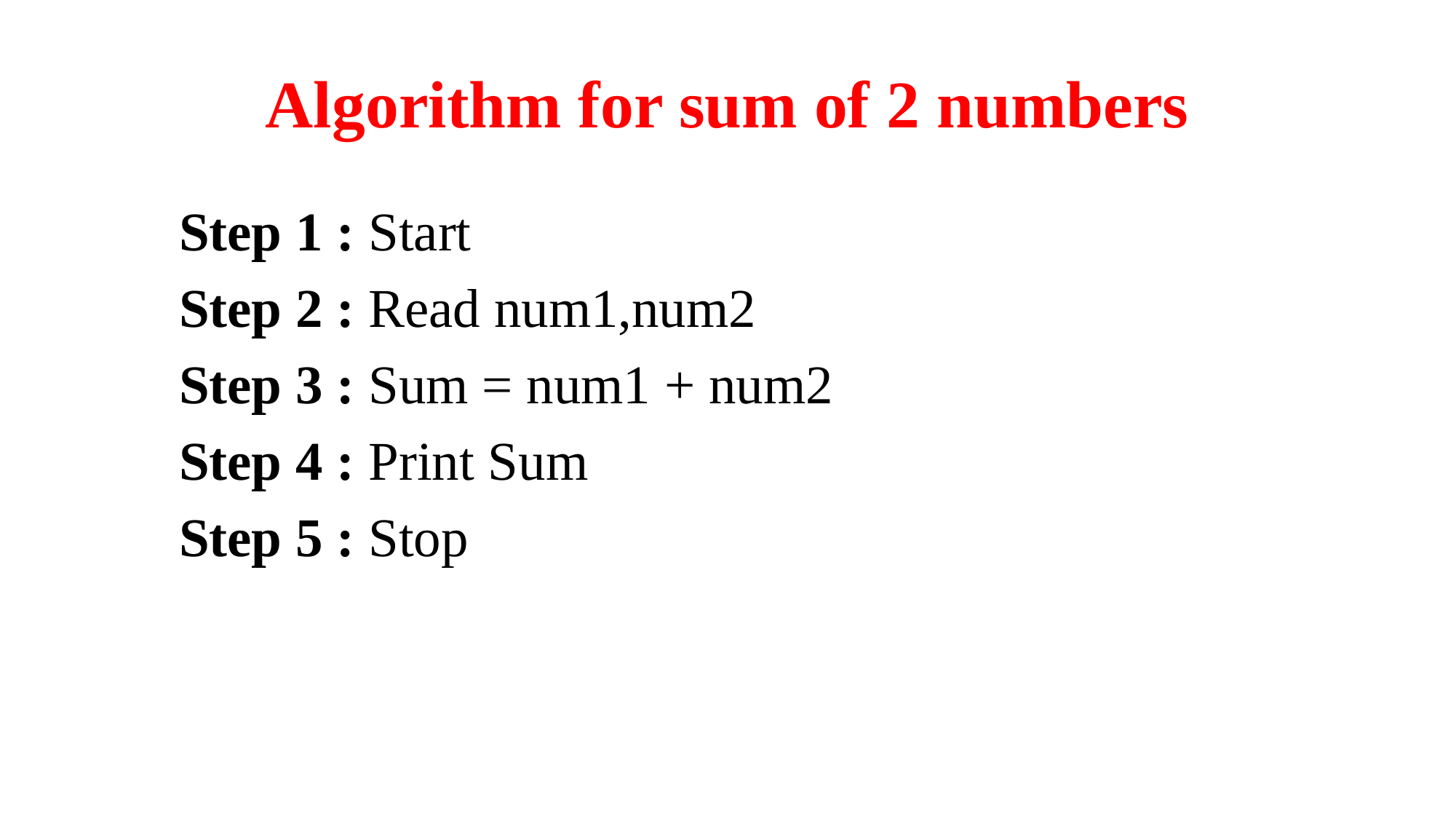

# Algorithm for sum of 2 numbers
Step 1 : Start
Step 2 : Read num1,num2
Step 3 : Sum = num1 + num2
Step 4 : Print Sum
Step 5 : Stop